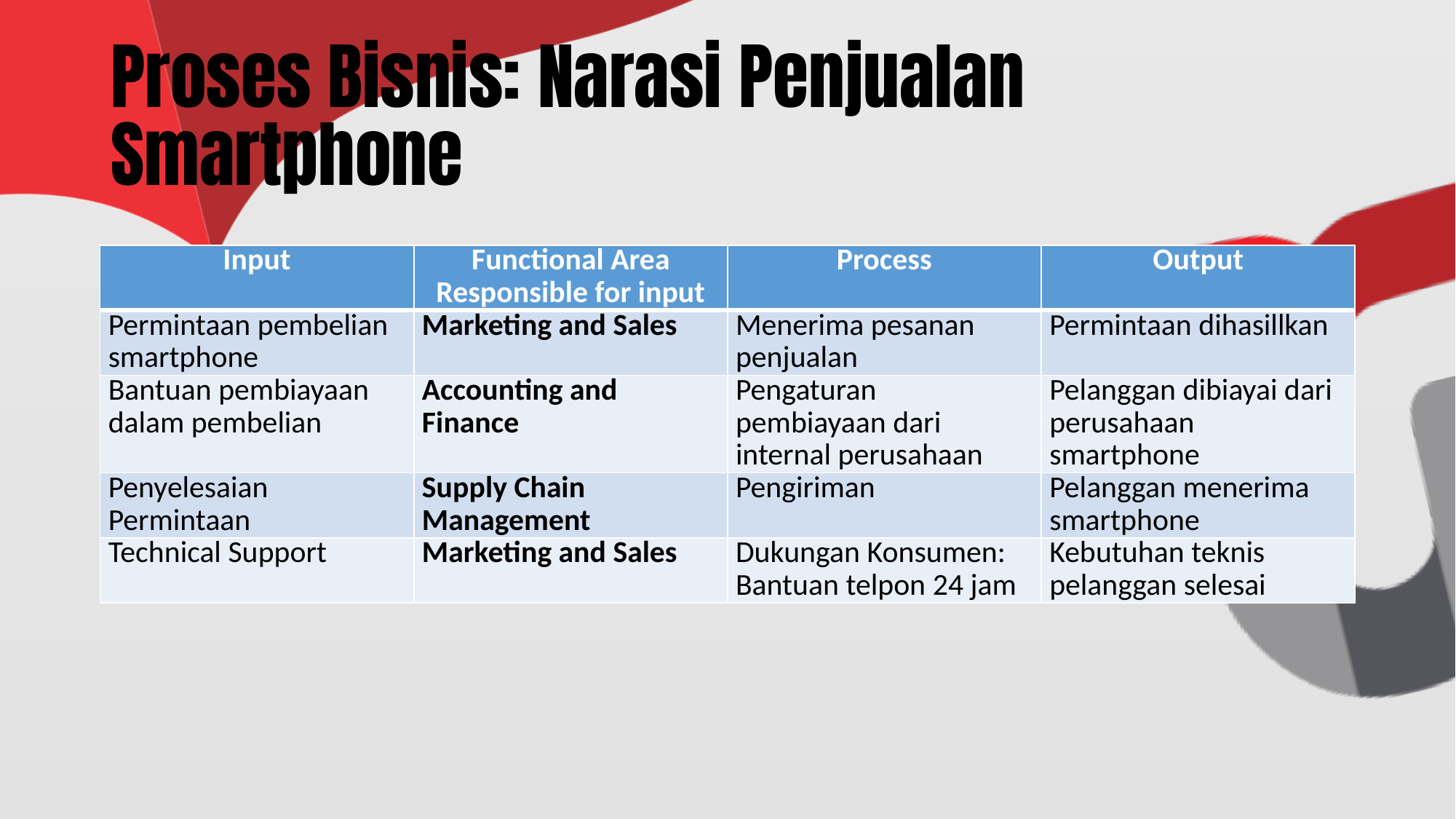

# Proses Bisnis: Narasi Penjualan Smartphone
| Input | Functional Area Responsible for input | Process | Output |
| --- | --- | --- | --- |
| Permintaan pembelian smartphone | Marketing and Sales | Menerima pesanan penjualan | Permintaan dihasillkan |
| Bantuan pembiayaan dalam pembelian | Accounting and Finance | Pengaturan pembiayaan dari internal perusahaan | Pelanggan dibiayai dari perusahaan smartphone |
| Penyelesaian Permintaan | Supply Chain Management | Pengiriman | Pelanggan menerima smartphone |
| Technical Support | Marketing and Sales | Dukungan Konsumen: Bantuan telpon 24 jam | Kebutuhan teknis pelanggan selesai |